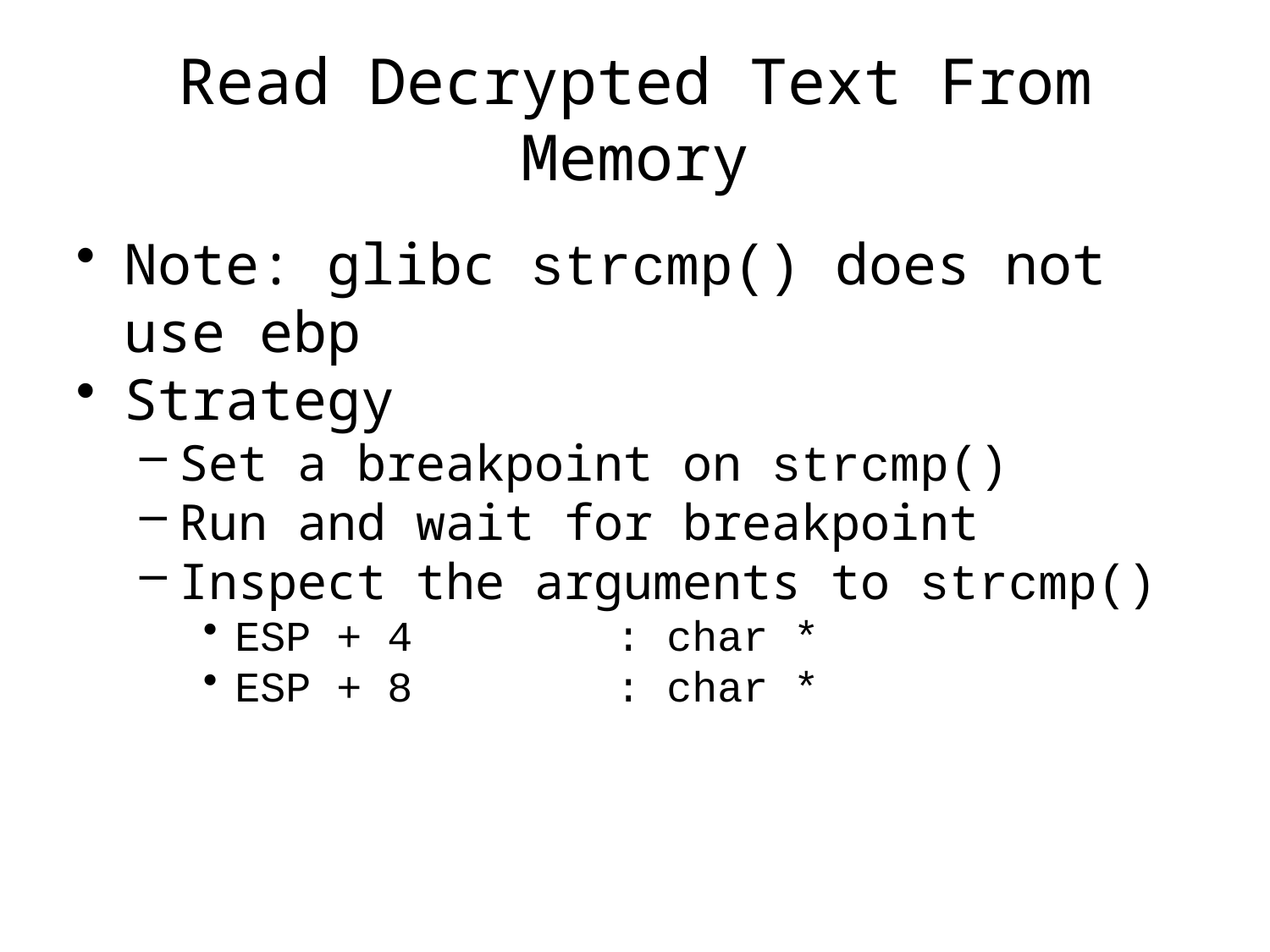

# Read Decrypted Text From Memory
Note: glibc strcmp() does not use ebp
Strategy
Set a breakpoint on strcmp()
Run and wait for breakpoint
Inspect the arguments to strcmp()
ESP + 4		: char *
ESP + 8		: char *